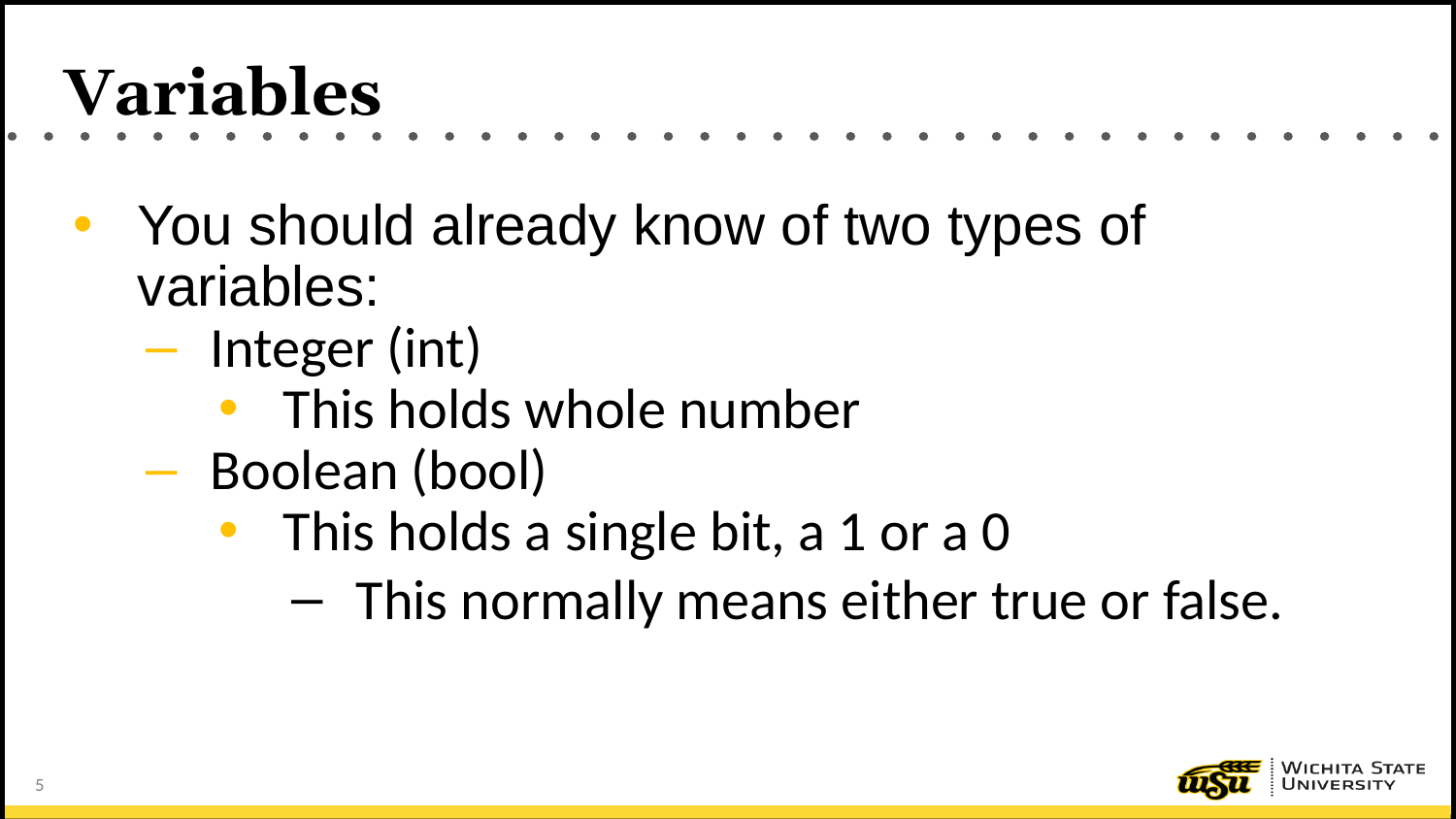

# Variables
You should already know of two types of variables:
Integer (int)
This holds whole number
Boolean (bool)
This holds a single bit, a 1 or a 0
This normally means either true or false.